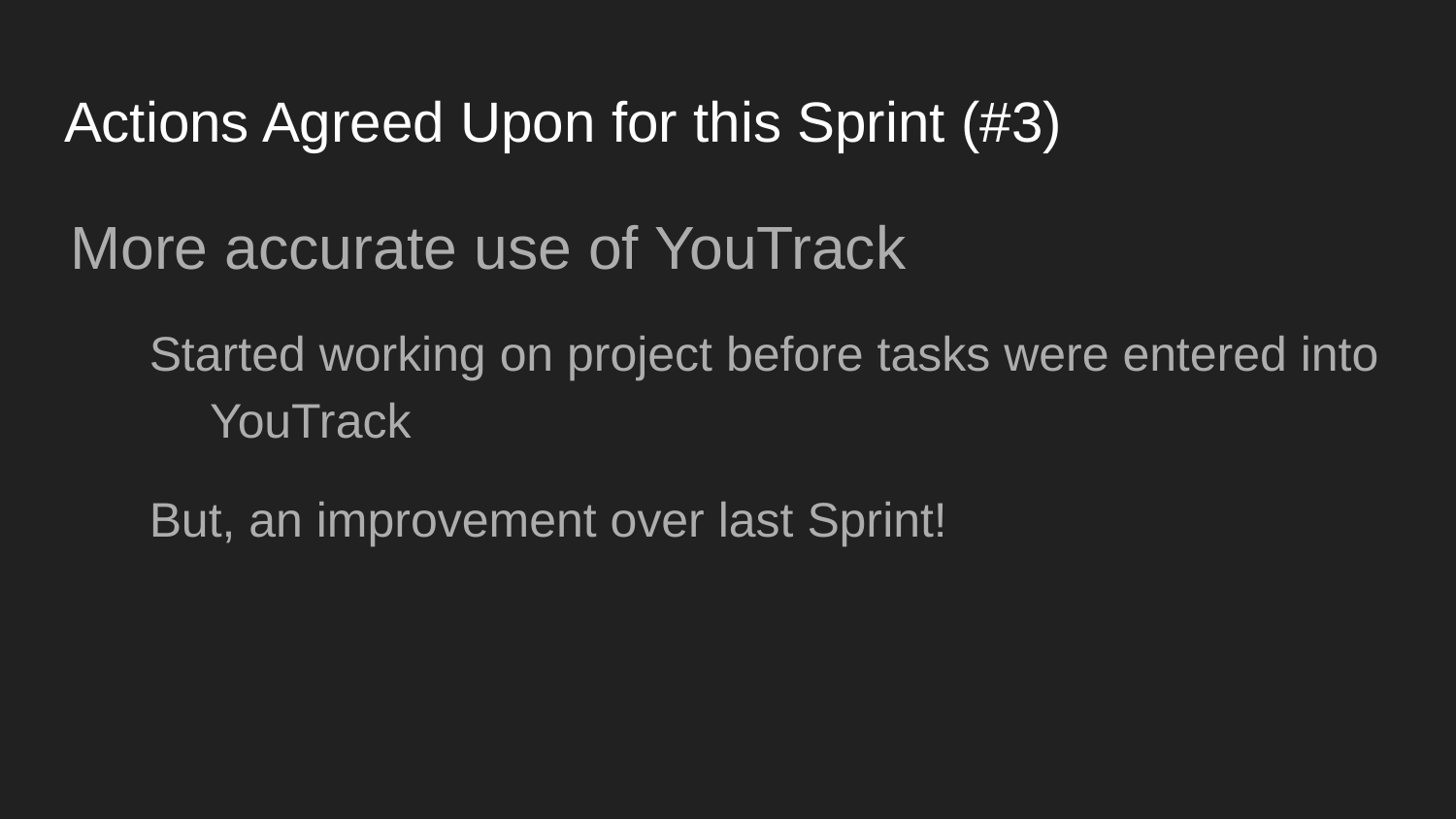

# Actions Agreed Upon for this Sprint (#3)
More accurate use of YouTrack
Started working on project before tasks were entered into YouTrack
But, an improvement over last Sprint!